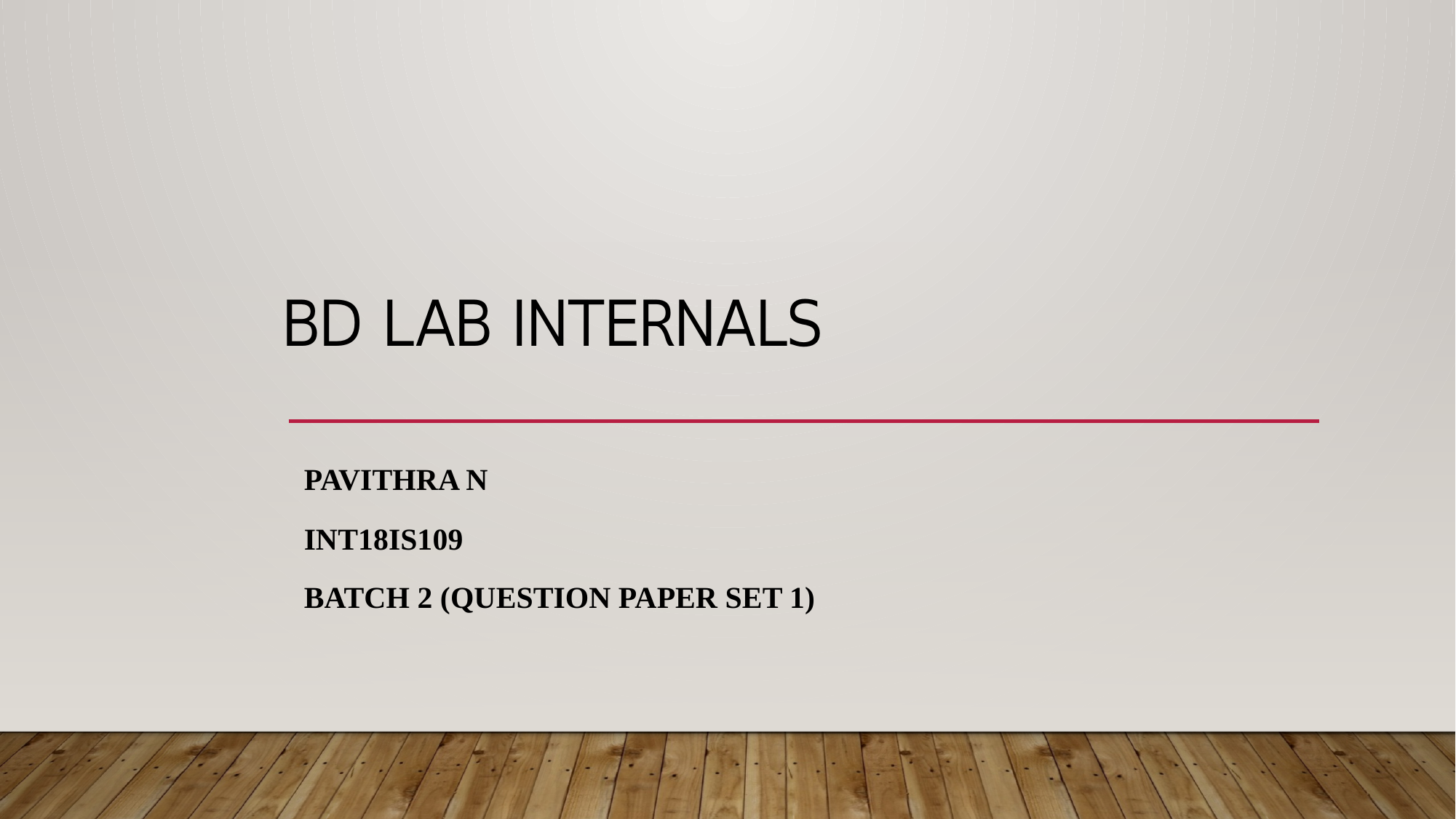

# BD LAB INTERNALS
Pavithra n
Int18is109
Batch 2 (question paper set 1)